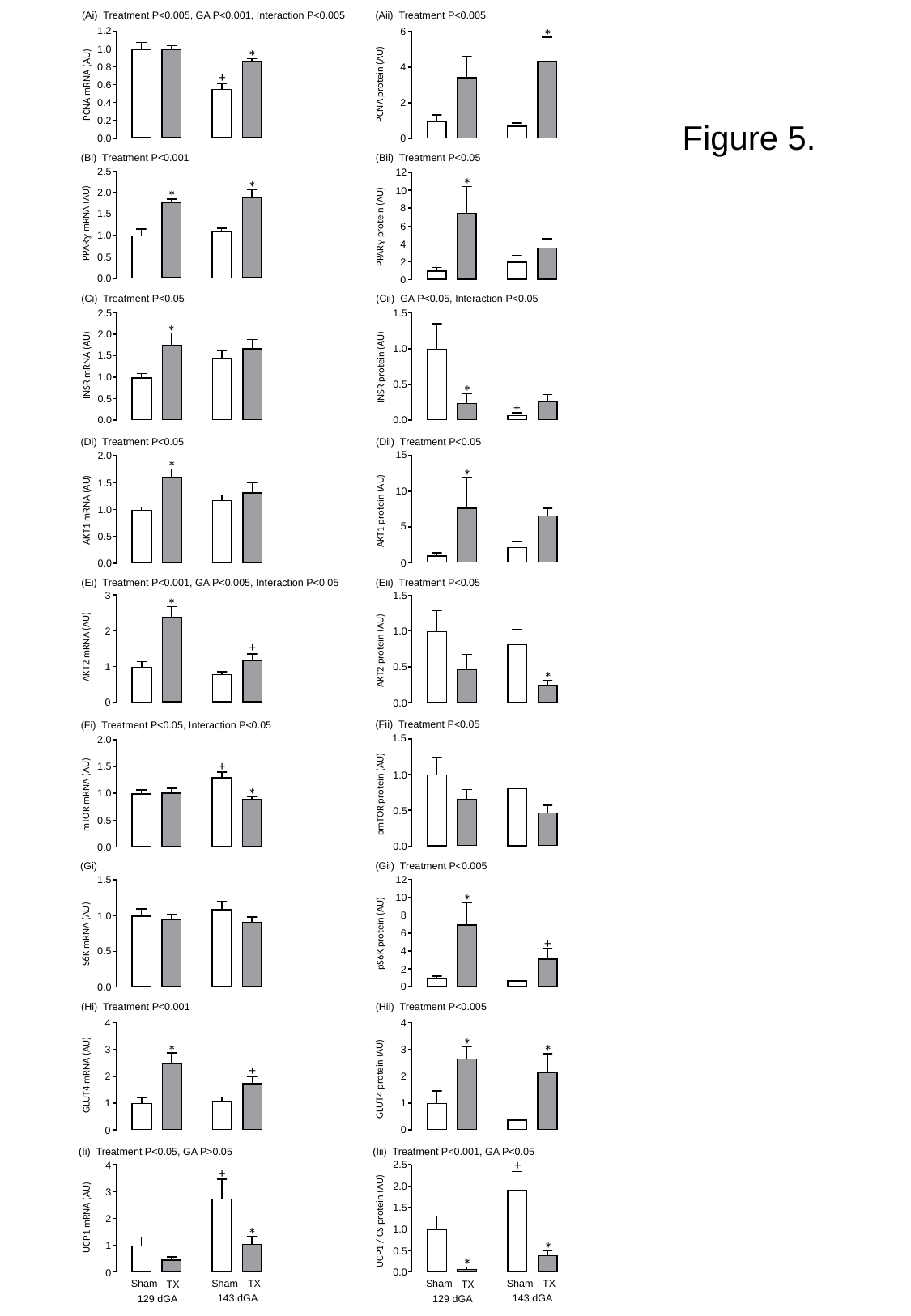

(Ai)  Treatment P<0.005, GA P<0.001, Interaction P<0.005
(Aii)  Treatment P<0.005
*
1.2
6

*
1.0

0.8
4

+
PCNA protein (AU)
PCNA mRNA (AU)

0.6

0.4
2
0.2

0.0
0
(Bi)  Treatment P<0.001
(Bii)  Treatment P<0.05
2.5
12
*

*

*
10
2.0

8

1.5
PPARγ mRNA (AU)

PPARγ protein (AU)
6

1.0

4

0.5

2

0.0
0
(Cii)  GA P<0.05, Interaction P<0.05
(Ci)  Treatment P<0.05
2.5
1.5

*

2.0

1.0

1.5

INSR mRNA (AU)
INSR protein (AU)

1.0

*

0.5
0.5
+

0.0
0.0

(Dii)  Treatment P<0.05
(Di)  Treatment P<0.05
15
2.0
*

*

1.5

10

AKT1 mRNA (AU)
AKT1 protein (AU)

1.0

5
0.5

0
0.0
(Ei)  Treatment P<0.001, GA P<0.005, Interaction P<0.05
(Eii)  Treatment P<0.05
*
3
1.5

2
1.0

+
AKT2 mRNA (AU)
AKT2 protein (AU)

1
0.5

*

0
0.0
(Fii)  Treatment P<0.05
(Fi)  Treatment P<0.05, Interaction P<0.05
1.5
2.0

+

1.5
1.0

*

pmTOR protein (AU)
mTOR mRNA (AU)
1.0

0.5

0.5
0.0
0.0
(Gi)
(Gii)  Treatment P<0.005
12
1.5

*
10

8

1.0

pS6K protein (AU)
S6K mRNA (AU)

6
+
4
0.5

2

0
0.0

(Hi)  Treatment P<0.001
(Hii)  Treatment P<0.005
4
4

*
*
*
3
3

+

GLUT4 mRNA (AU)

GLUT4 protein (AU)
2
2

1
1

0
0
(Ii)  Treatment P<0.05, GA P>0.05
(Iii)  Treatment P<0.001, GA P<0.05
+
+
2.5
4

2.0
3

1.5
UCP1 mRNA (AU)
UCP1 / CS protein (AU)
2

*
1.0

*

1
0.5

*

0.0
0

Sham
Sham
Sham
TX
Sham
TX
TX
TX
143 dGA
143 dGA
129 dGA
129 dGA
Figure 5.